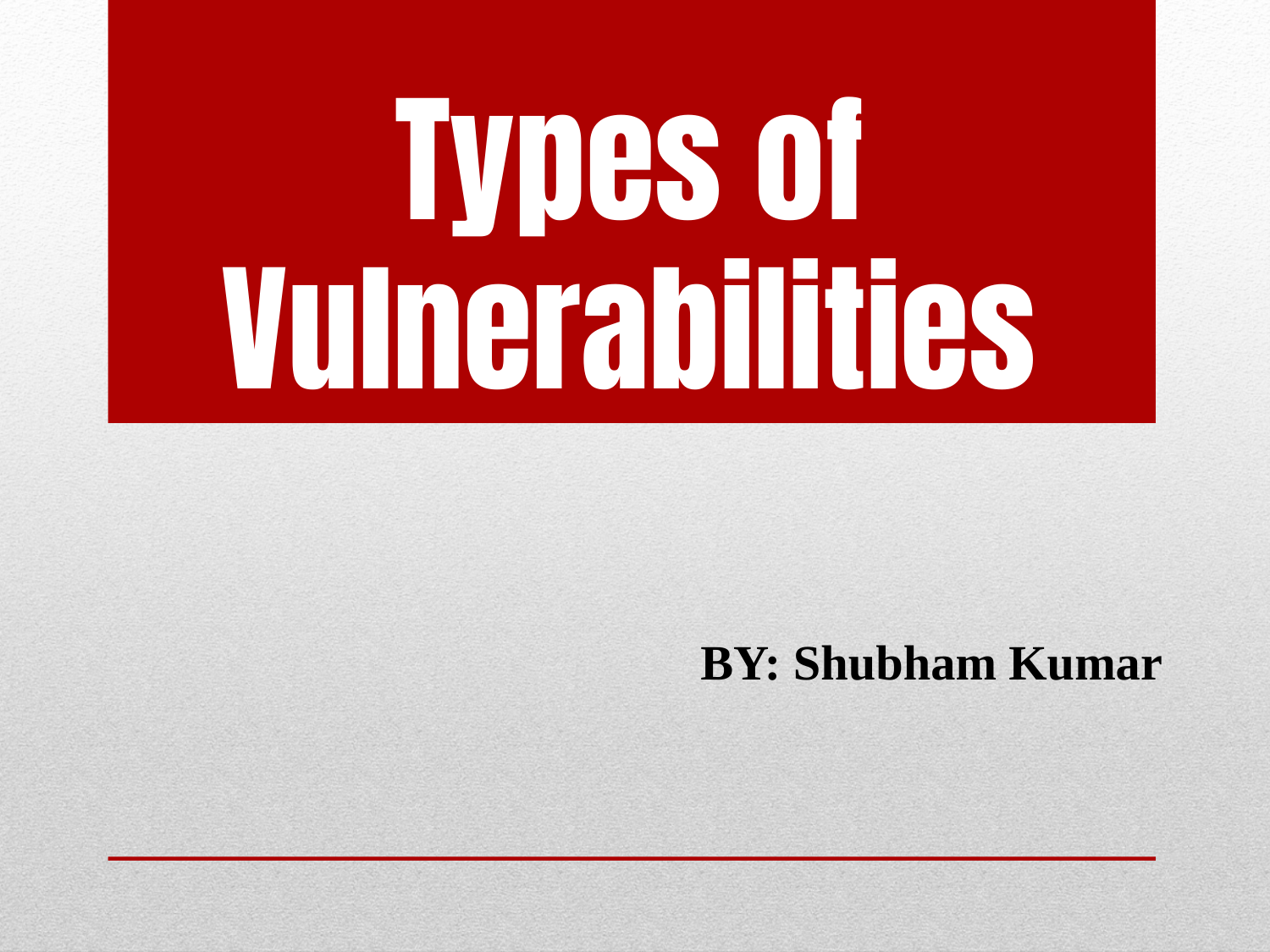

# Types of Vulnerabilities
BY: Shubham Kumar